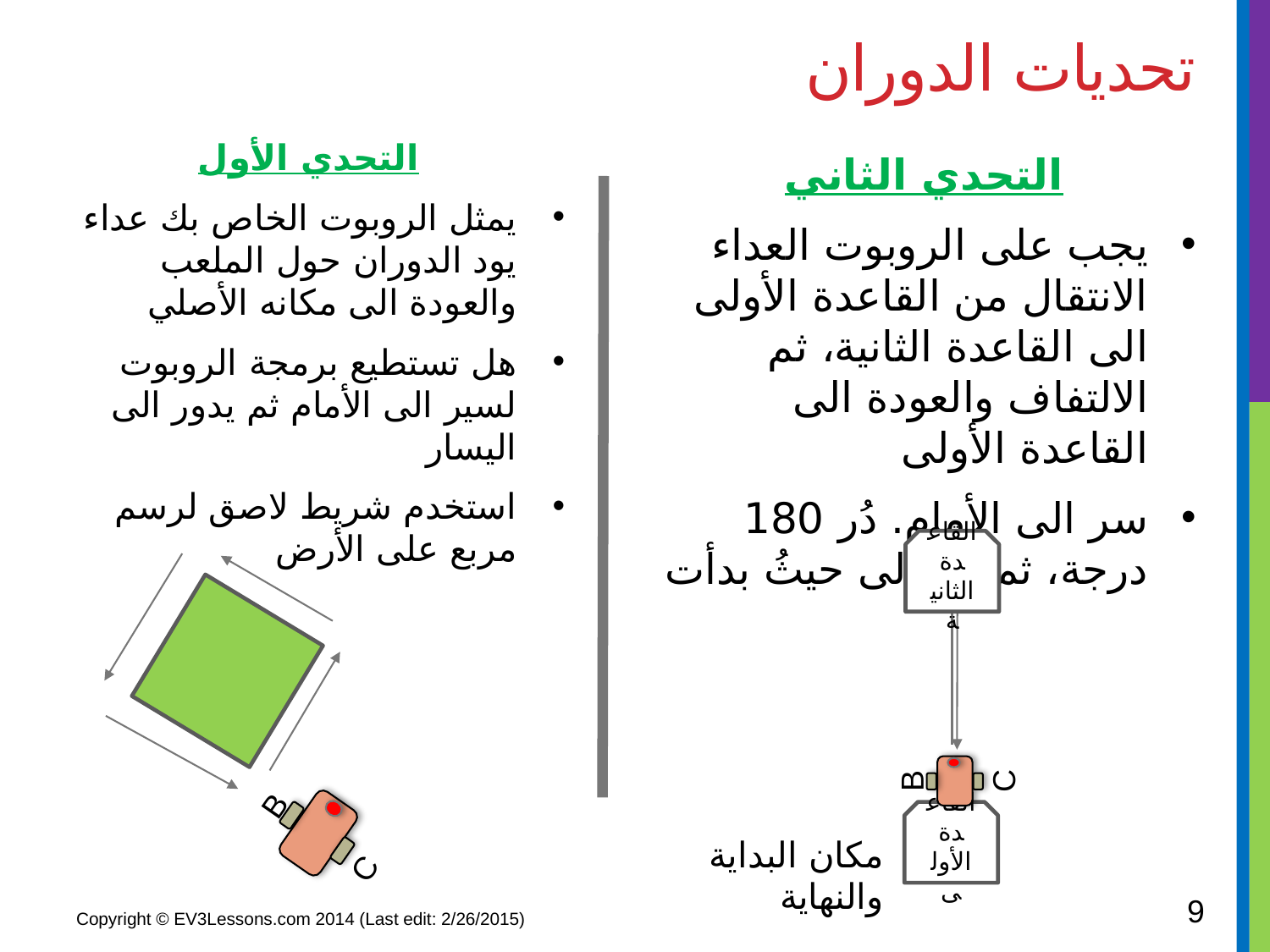

# تحديات الدوران
التحدي الأول
يمثل الروبوت الخاص بك عداء يود الدوران حول الملعب والعودة الى مكانه الأصلي
هل تستطيع برمجة الروبوت لسير الى الأمام ثم يدور الى اليسار
استخدم شريط لاصق لرسم مربع على الأرض
التحدي الثاني
يجب على الروبوت العداء الانتقال من القاعدة الأولى الى القاعدة الثانية، ثم الالتفاف والعودة الى القاعدة الأولى
سر الى الأمام. دُر 180 درجة، ثم عُد الى حيثُ بدأت
القاعدة الثانية
B

C
القاعدة الأولى
مكان البداية والنهاية

B

C
9
Copyright © EV3Lessons.com 2014 (Last edit: 2/26/2015)